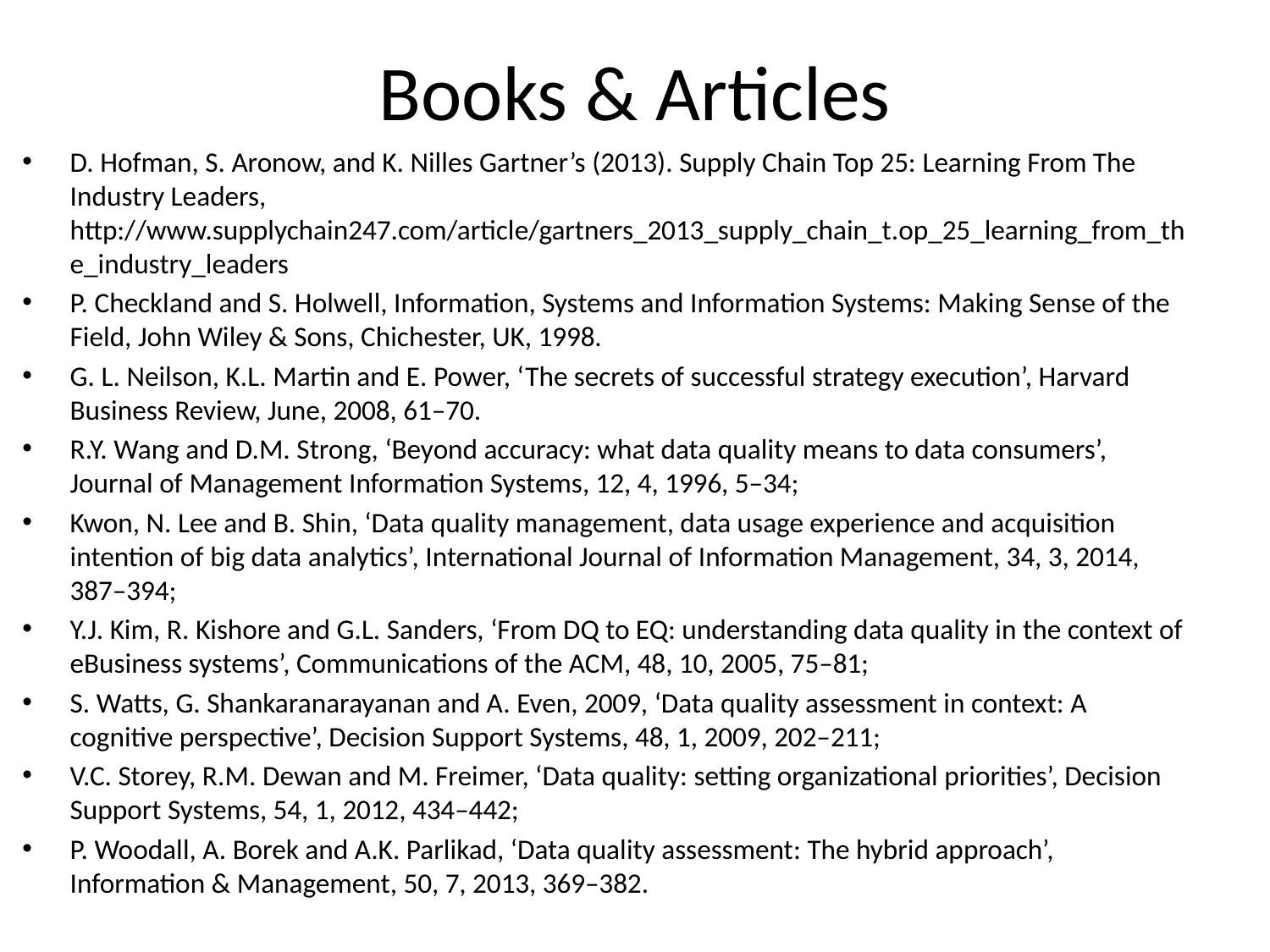

# Books & Articles
D. Hofman, S. Aronow, and K. Nilles Gartner’s (2013). Supply Chain Top 25: Learning From The Industry Leaders, http://www.supplychain247.com/article/gartners_2013_supply_chain_t.op_25_learning_from_the_industry_leaders
P. Checkland and S. Holwell, Information, Systems and Information Systems: Making Sense of the Field, John Wiley & Sons, Chichester, UK, 1998.
G. L. Neilson, K.L. Martin and E. Power, ‘The secrets of successful strategy execution’, Harvard Business Review, June, 2008, 61–70.
R.Y. Wang and D.M. Strong, ‘Beyond accuracy: what data quality means to data consumers’, Journal of Management Information Systems, 12, 4, 1996, 5–34;
Kwon, N. Lee and B. Shin, ‘Data quality management, data usage experience and acquisition intention of big data analytics’, International Journal of Information Management, 34, 3, 2014, 387–394;
Y.J. Kim, R. Kishore and G.L. Sanders, ‘From DQ to EQ: understanding data quality in the context of eBusiness systems’, Communications of the ACM, 48, 10, 2005, 75–81;
S. Watts, G. Shankaranarayanan and A. Even, 2009, ‘Data quality assessment in context: A cognitive perspective’, Decision Support Systems, 48, 1, 2009, 202–211;
V.C. Storey, R.M. Dewan and M. Freimer, ‘Data quality: setting organizational priorities’, Decision Support Systems, 54, 1, 2012, 434–442;
P. Woodall, A. Borek and A.K. Parlikad, ‘Data quality assessment: The hybrid approach’, Information & Management, 50, 7, 2013, 369–382.